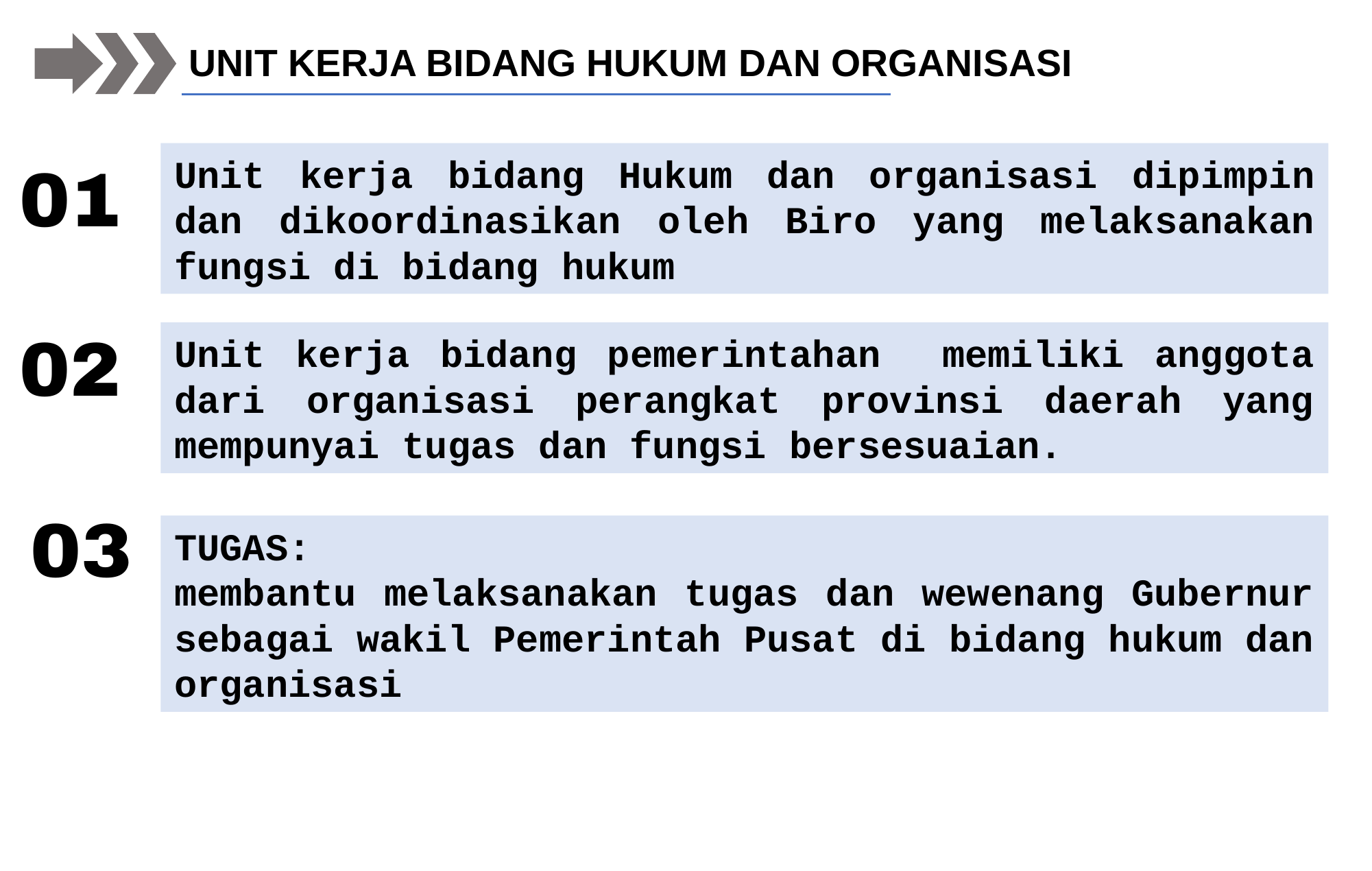

UNIT KERJA BIDANG HUKUM DAN ORGANISASI

Unit kerja bidang Hukum dan organisasi dipimpin dan dikoordinasikan oleh Biro yang melaksanakan fungsi di bidang hukum
01
02
Unit kerja bidang pemerintahan  memiliki anggota dari organisasi perangkat provinsi daerah yang mempunyai tugas dan fungsi bersesuaian.
03
TUGAS:
membantu melaksanakan tugas dan wewenang Gubernur sebagai wakil Pemerintah Pusat di bidang hukum dan organisasi